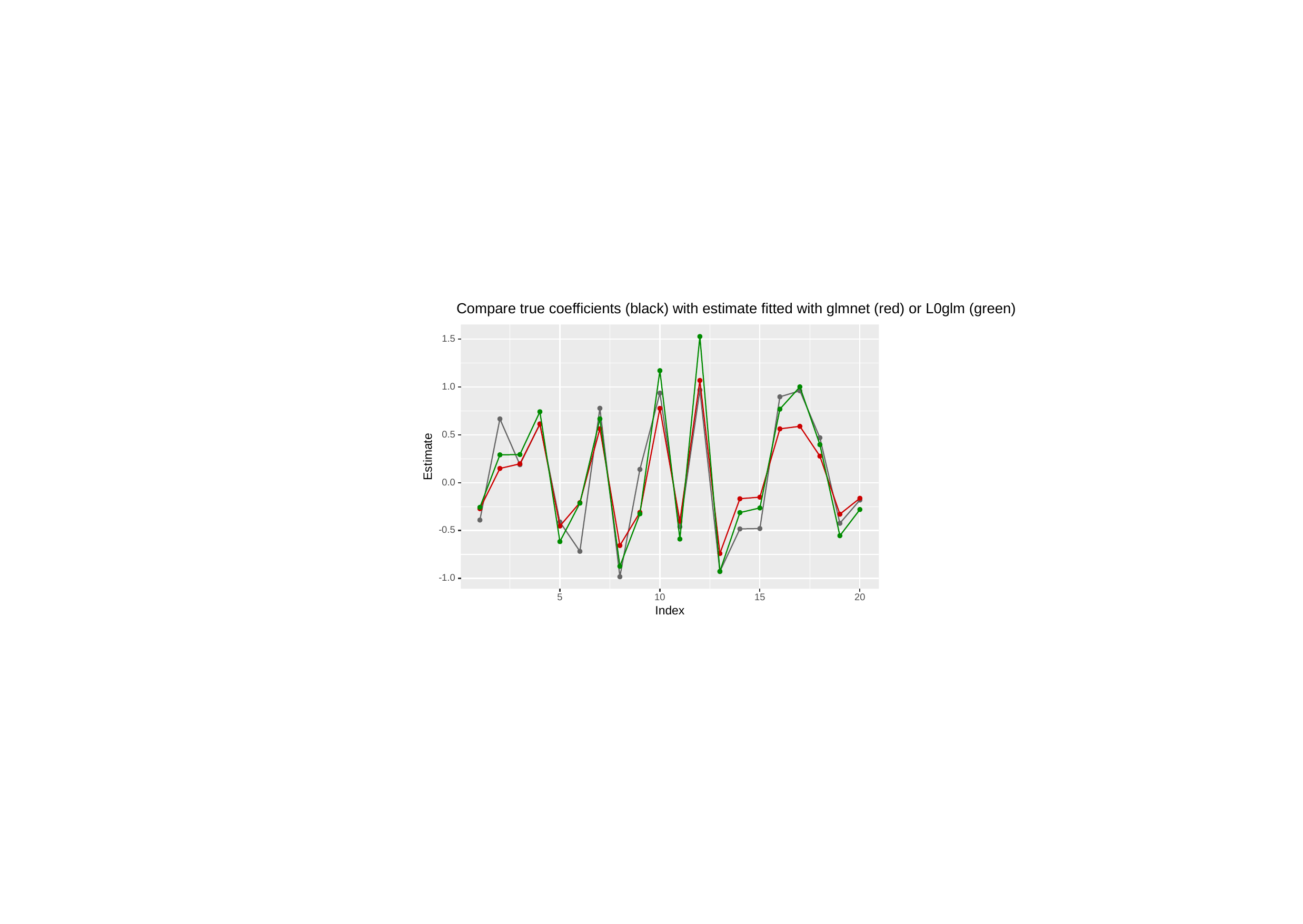

Compare true coefficients (black) with estimate fitted with glmnet (red) or L0glm (green)

1.5

1.0

0.5

Estimate

0.0

-0.5

-1.0

10
15
20
5
Index